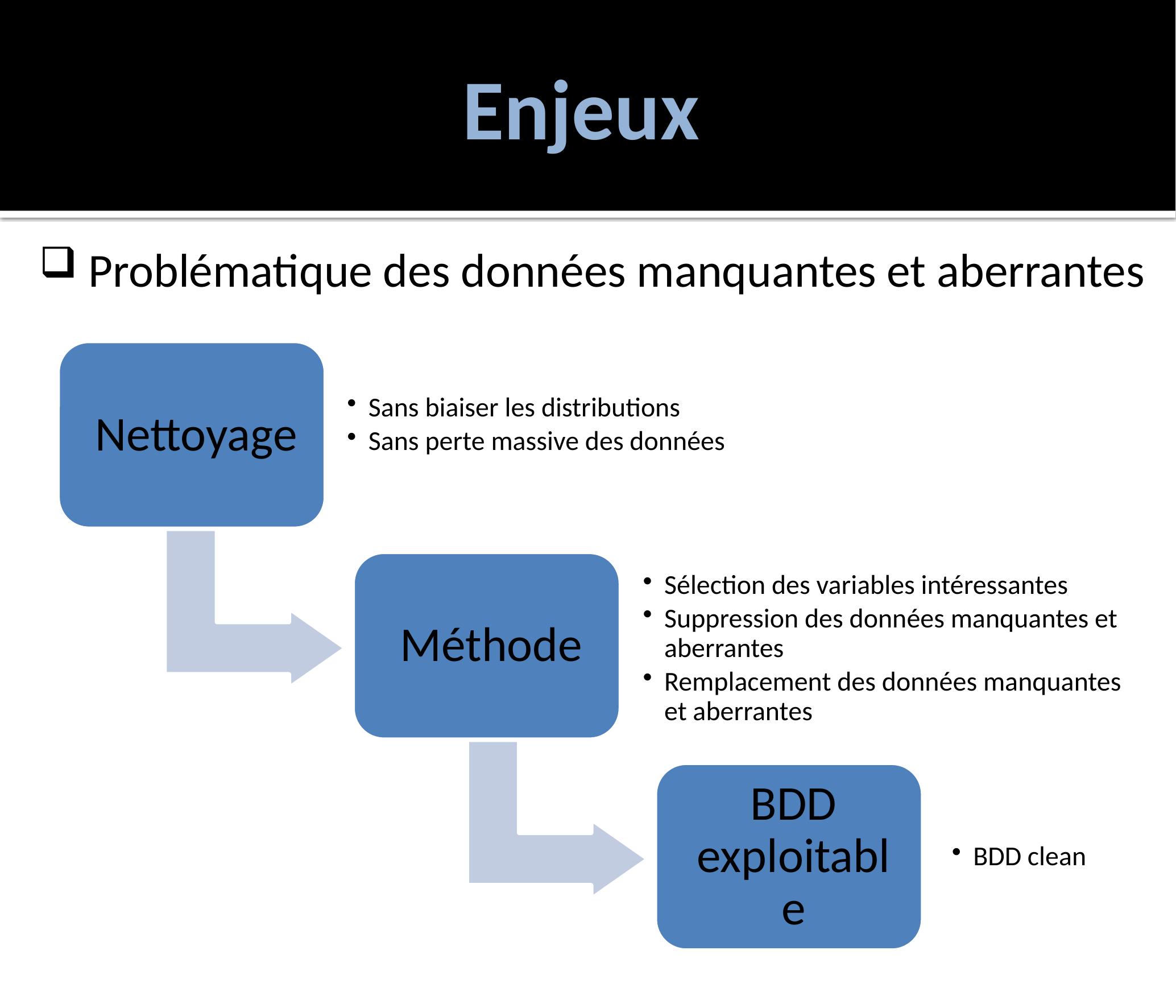

# Enjeux
 Problématique des données manquantes et aberrantes
Nettoyage
Sans biaiser les distributions
Sans perte massive des données

Méthode
Sélection des variables intéressantes
Suppression des données manquantes et aberrantes
Remplacement des données manquantes et aberrantes

BDD exploitable
BDD clean